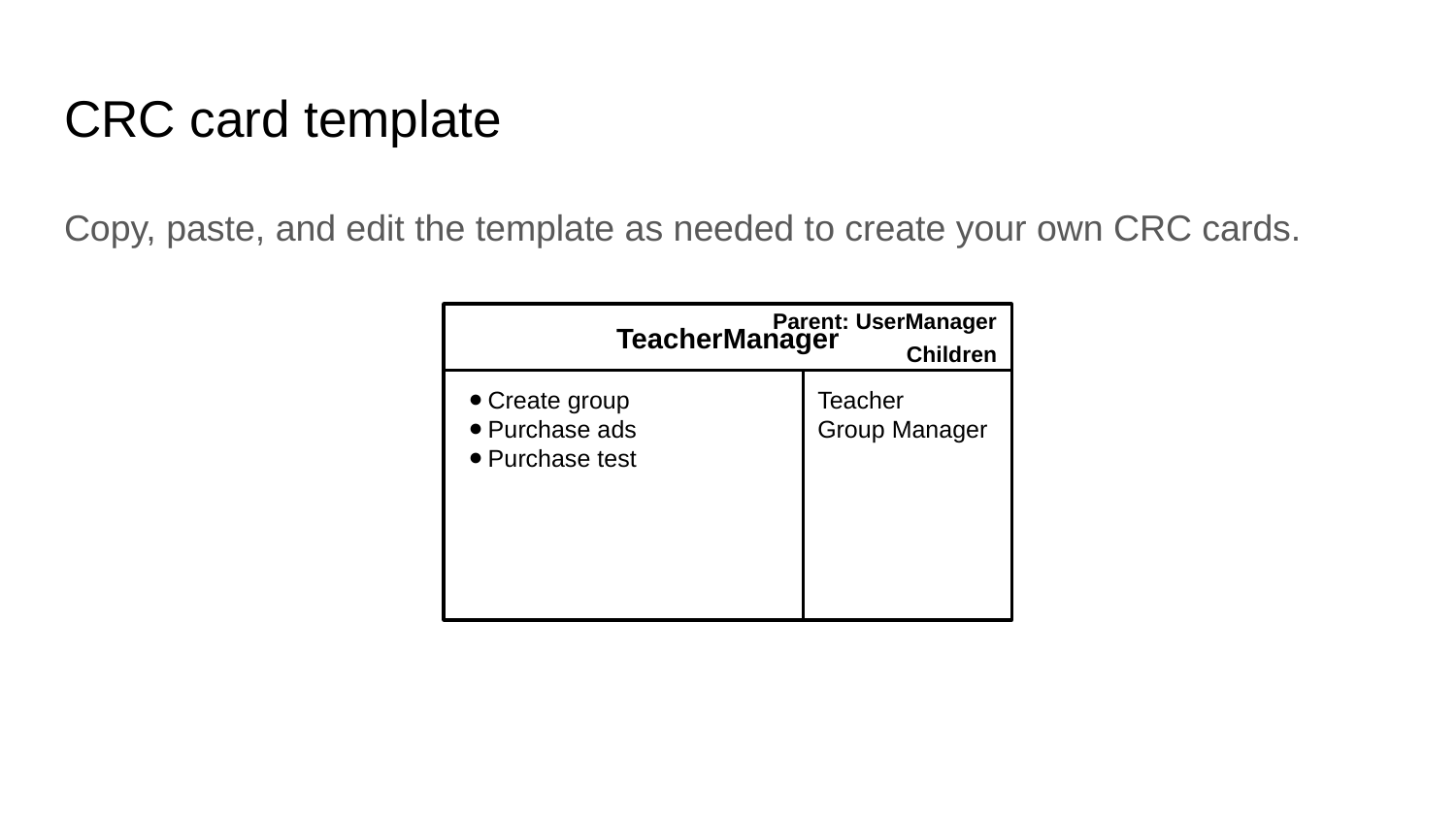

CRC card template
Copy, paste, and edit the template as needed to create your own CRC cards.

TeacherManager
Parent: UserManager
Children
Create group
Purchase ads
Purchase test
Teacher
Group Manager